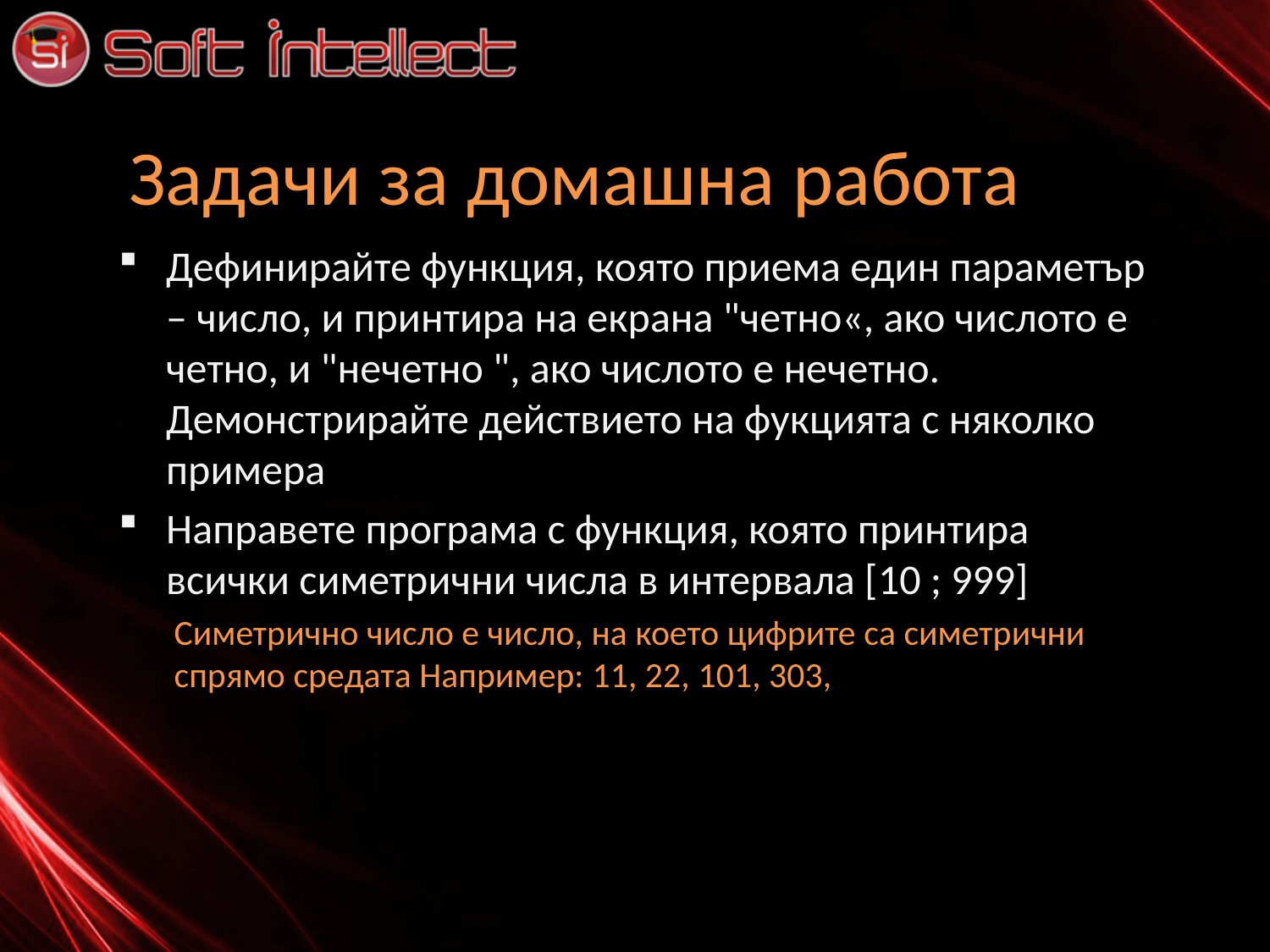

# Задачи за домашна работа
Дефинирайте функция, която приема един параметър – число, и принтира на екрана "четно«, ако числото е четно, и "нечетно ", ако числото е нечетно. Демонстрирайте действието на фукцията с няколко примера
Направете програма с функция, която принтира всички симетрични числа в интервала [10 ; 999]
Симетрично число е число, на което цифрите са симетрични спрямо средата Например: 11, 22, 101, 303,